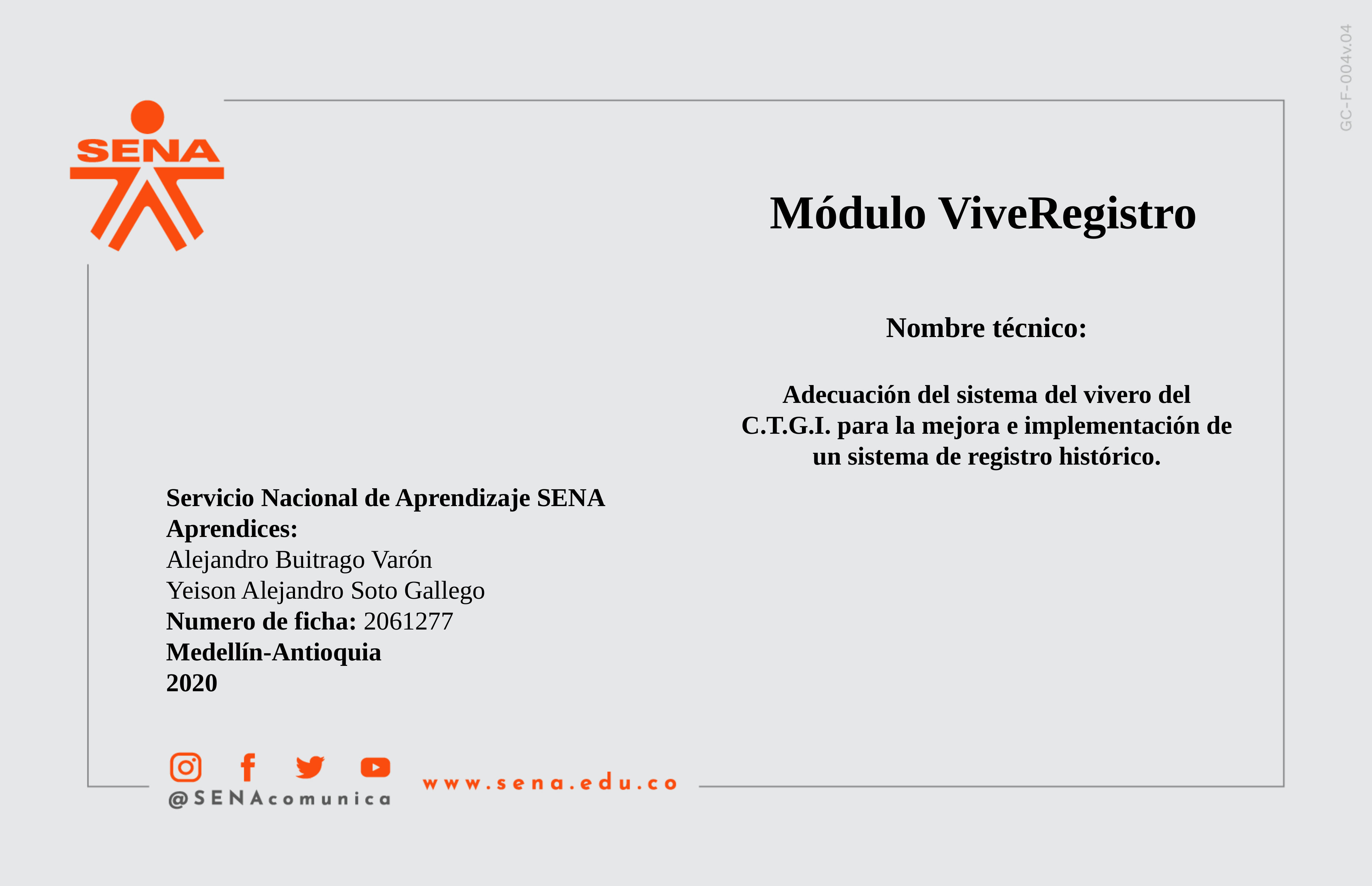

Módulo ViveRegistro
Nombre técnico:

Adecuación del sistema del vivero del C.T.G.I. para la mejora e implementación de un sistema de registro histórico.

Servicio Nacional de Aprendizaje SENA
Aprendices:
Alejandro Buitrago Varón
Yeison Alejandro Soto Gallego
Numero de ficha: 2061277
Medellín-Antioquia
2020